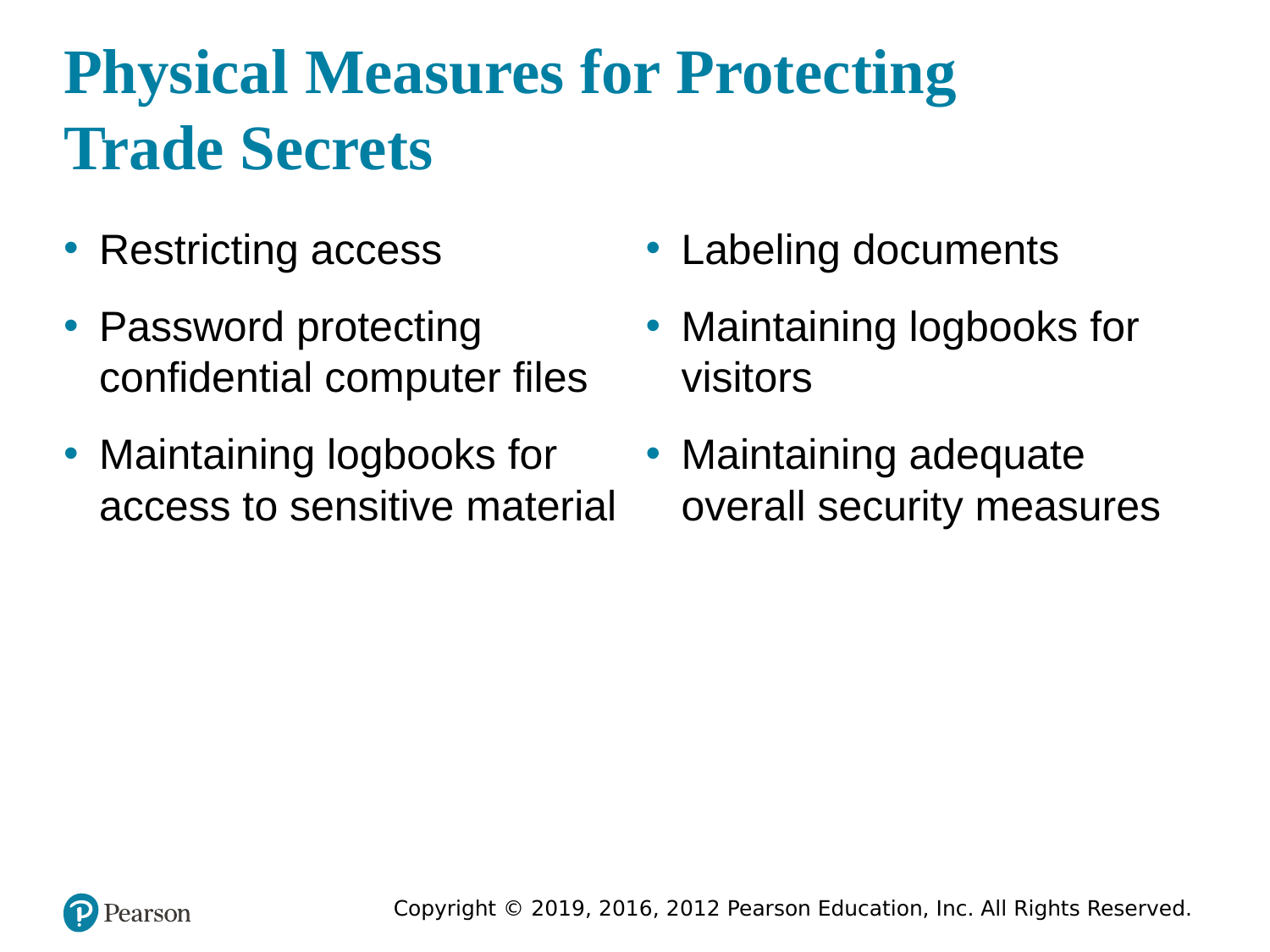

# Physical Measures for Protecting Trade Secrets
Restricting access
Password protecting confidential computer files
Maintaining logbooks for access to sensitive material
Labeling documents
Maintaining logbooks for visitors
Maintaining adequate overall security measures